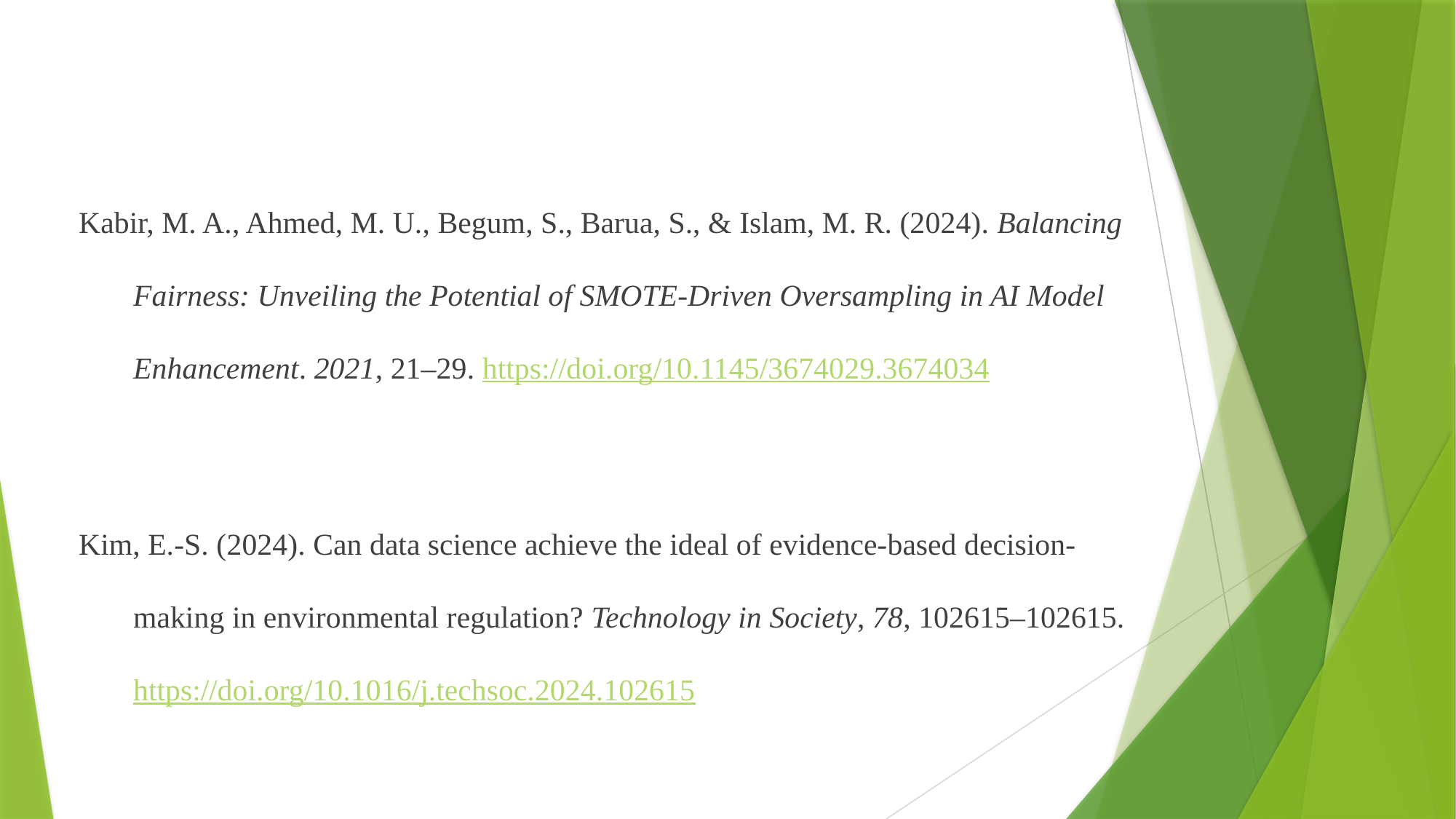

Kabir, M. A., Ahmed, M. U., Begum, S., Barua, S., & Islam, M. R. (2024). Balancing Fairness: Unveiling the Potential of SMOTE-Driven Oversampling in AI Model Enhancement. 2021, 21–29. https://doi.org/10.1145/3674029.3674034

Kim, E.-S. (2024). Can data science achieve the ideal of evidence-based decision-making in environmental regulation? Technology in Society, 78, 102615–102615. https://doi.org/10.1016/j.techsoc.2024.102615